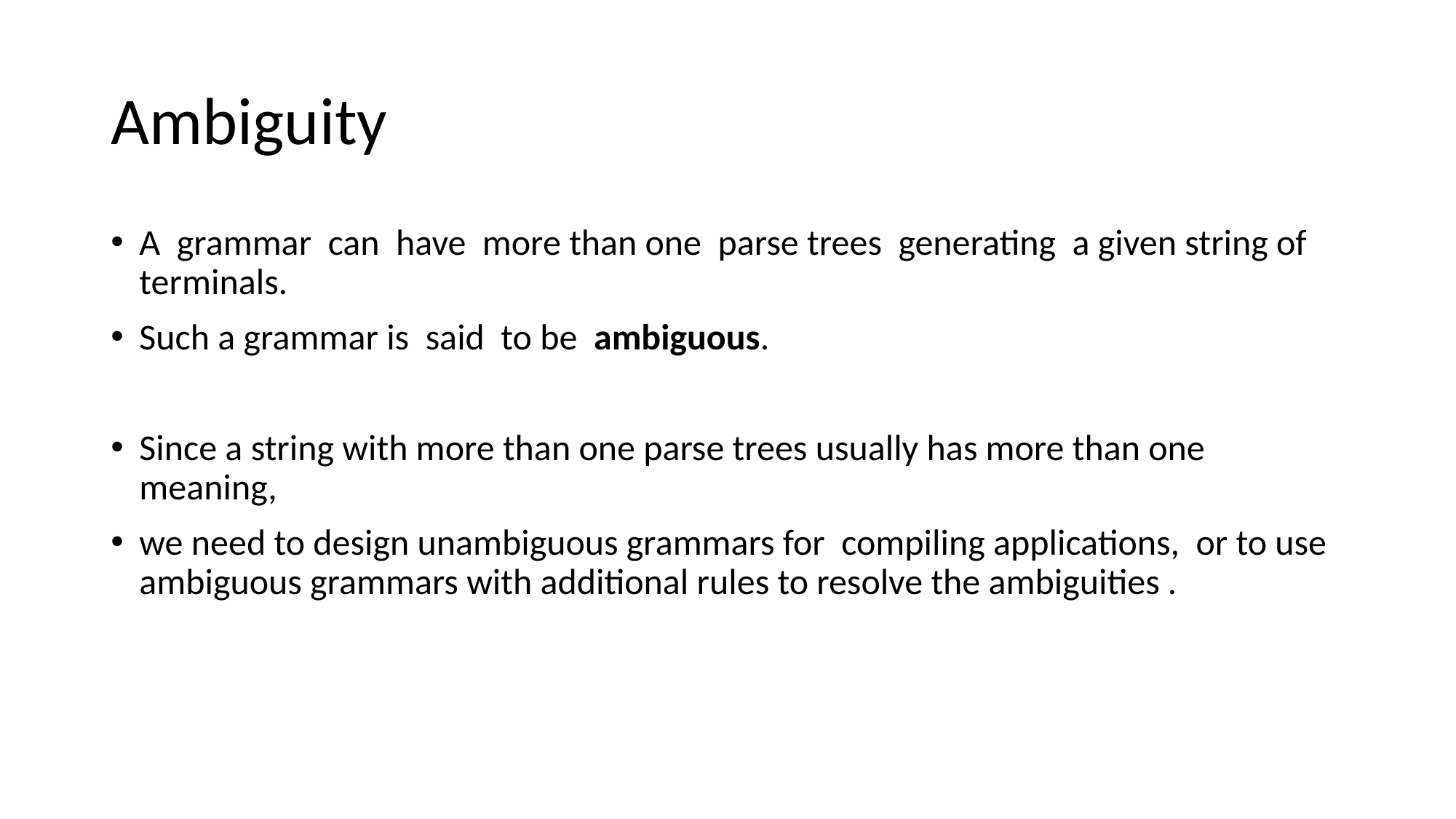

# Ambiguity
A  grammar  can  have  more than one  parse trees  generating  a given string of terminals.
Such a grammar is  said  to be  ambiguous.

Since a string with more than one parse trees usually has more than one meaning,
we need to design unambiguous grammars for  compiling applications,  or to use ambiguous grammars with additional rules to resolve the ambiguities .